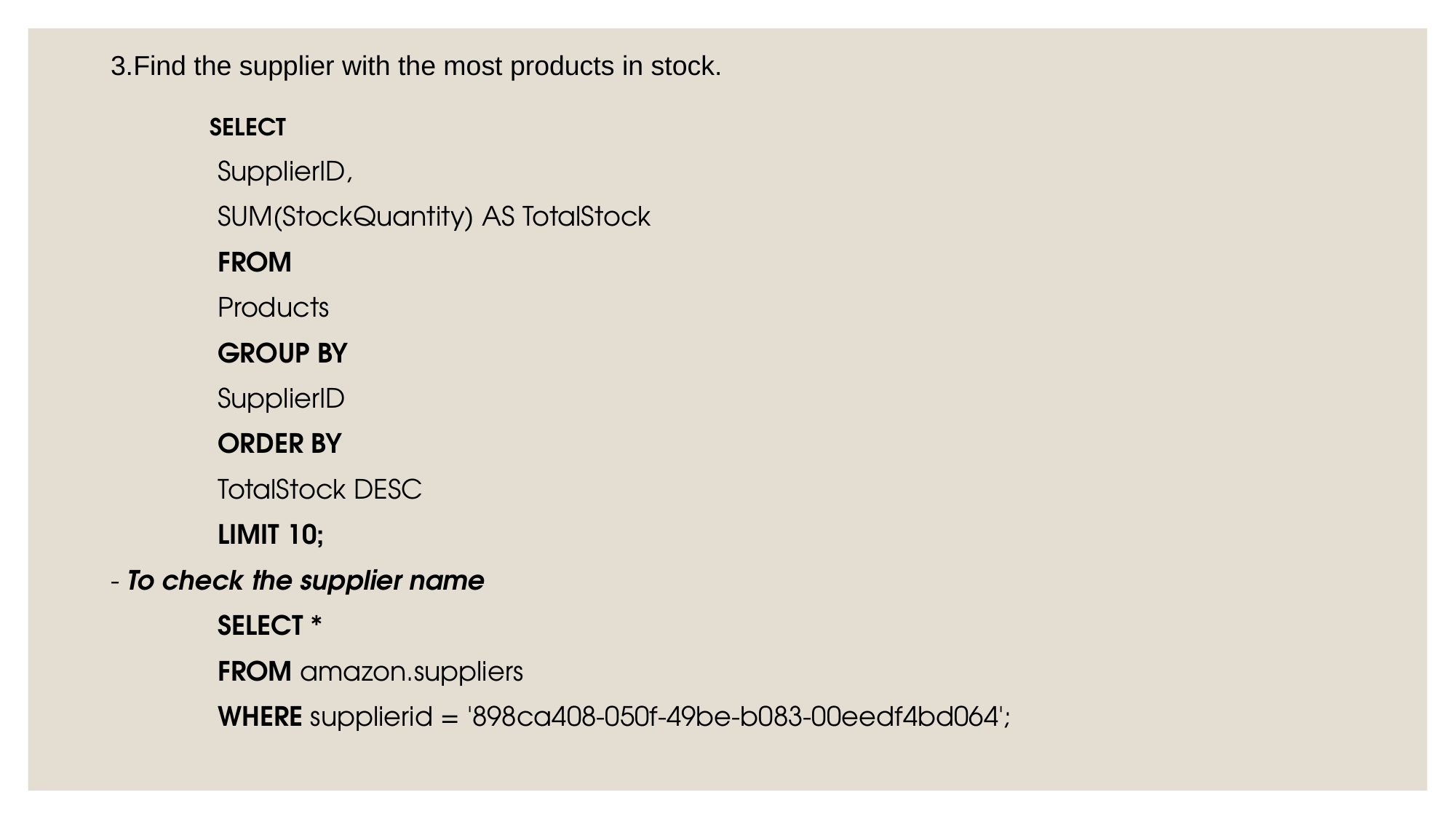

3.Find the supplier with the most products in stock.
       SELECT
		SupplierID,
		SUM(StockQuantity) AS TotalStock
	FROM
		Products
	GROUP BY
		SupplierID
	ORDER BY
		TotalStock DESC
	LIMIT 10;
- To check the supplier name
	SELECT *
	FROM amazon.suppliers
	WHERE supplierid = '898ca408-050f-49be-b083-00eedf4bd064';